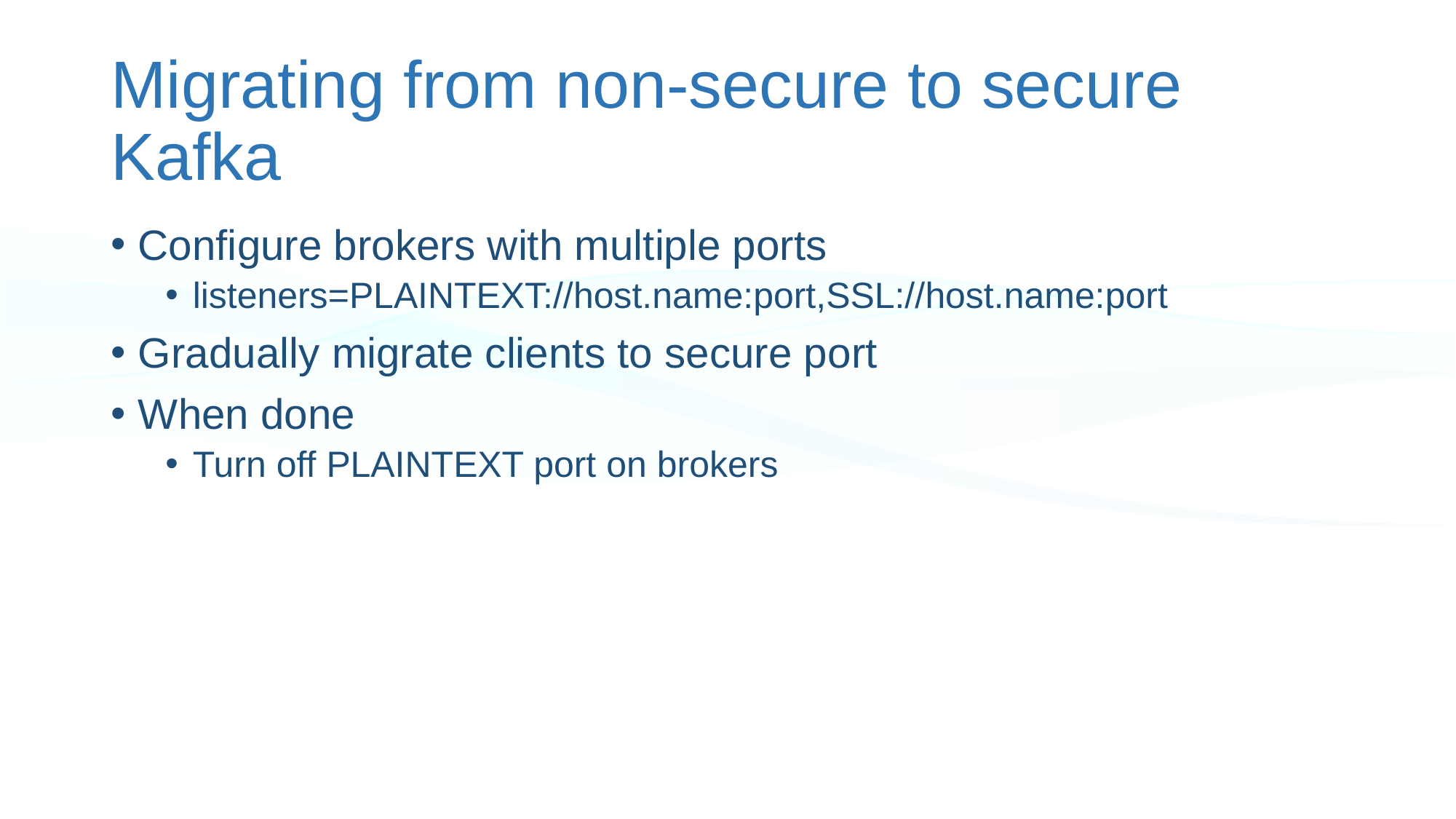

# Migrating from non-secure to secure Kafka
Configure brokers with multiple ports
listeners=PLAINTEXT://host.name:port,SSL://host.name:port
Gradually migrate clients to secure port
When done
Turn off PLAINTEXT port on brokers